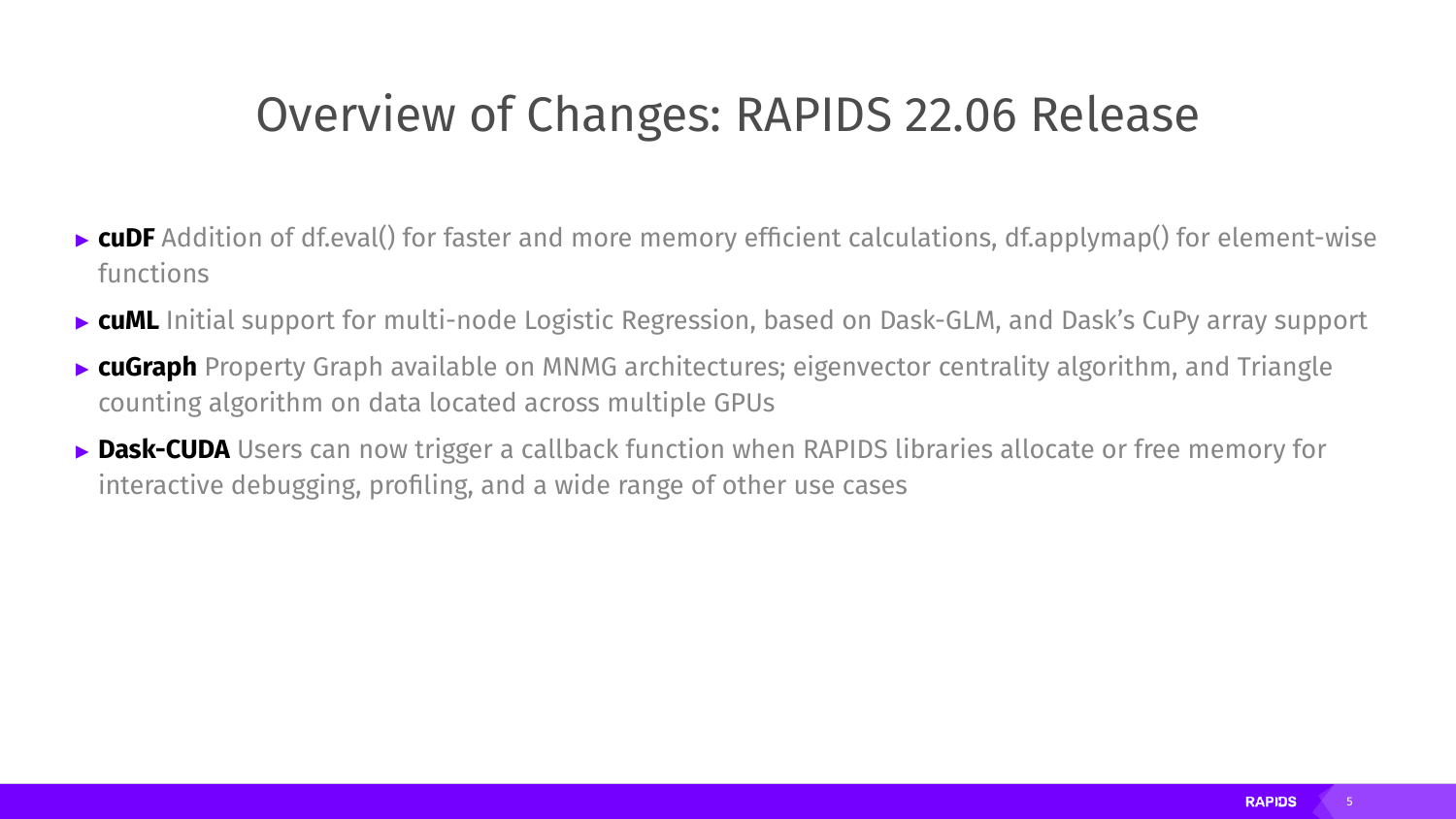

# Overview of Changes: RAPIDS 22.06 Release

cuDF Addition of df.eval() for faster and more memory efficient calculations, df.applymap() for element-wise functions
cuML Initial support for multi-node Logistic Regression, based on Dask-GLM, and Dask’s CuPy array support
cuGraph Property Graph available on MNMG architectures; eigenvector centrality algorithm, and Triangle counting algorithm on data located across multiple GPUs
Dask-CUDA Users can now trigger a callback function when RAPIDS libraries allocate or free memory for interactive debugging, profiling, and a wide range of other use cases